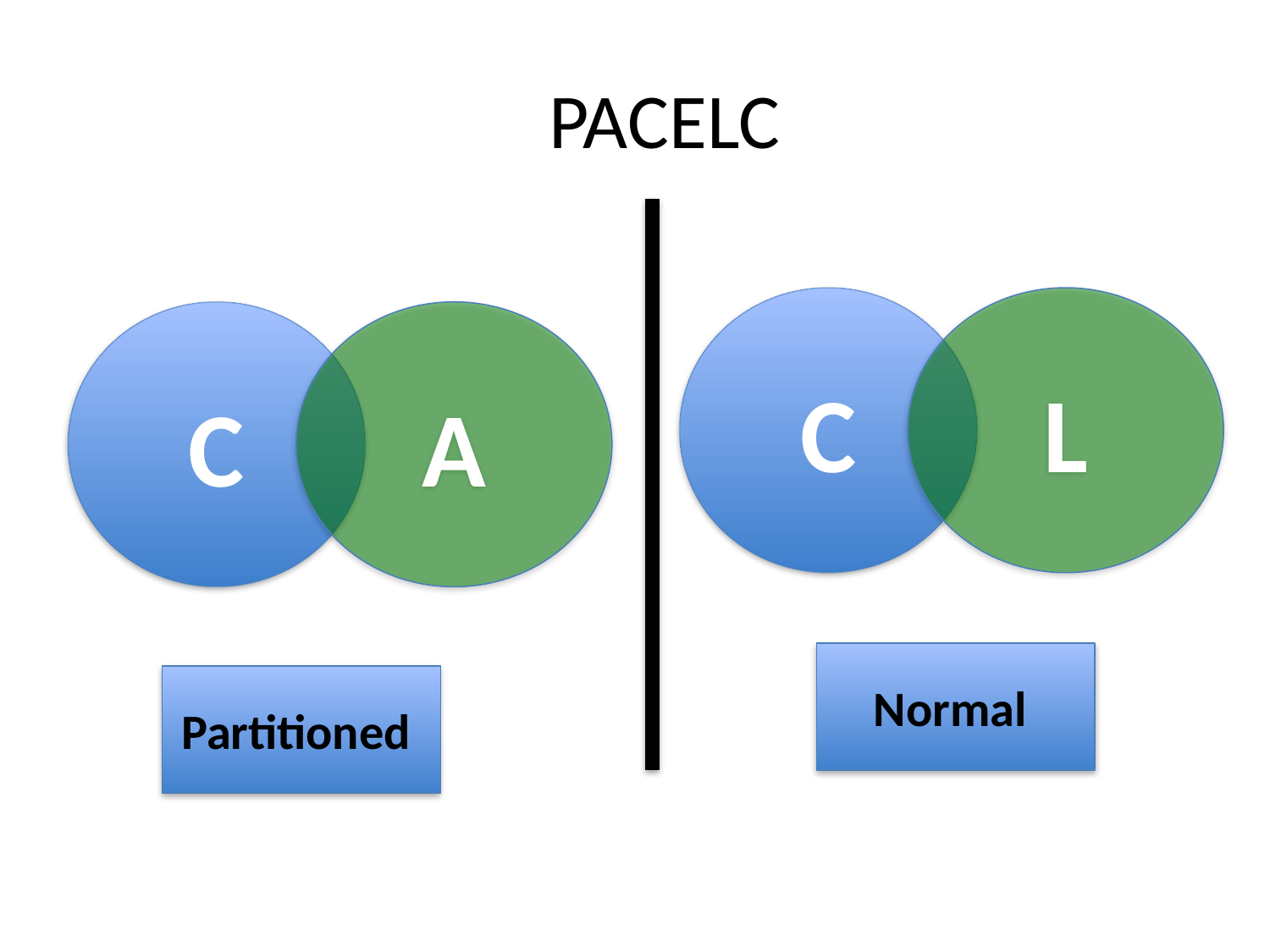

# PACELC
C
L
C
A
Normal
Partitioned